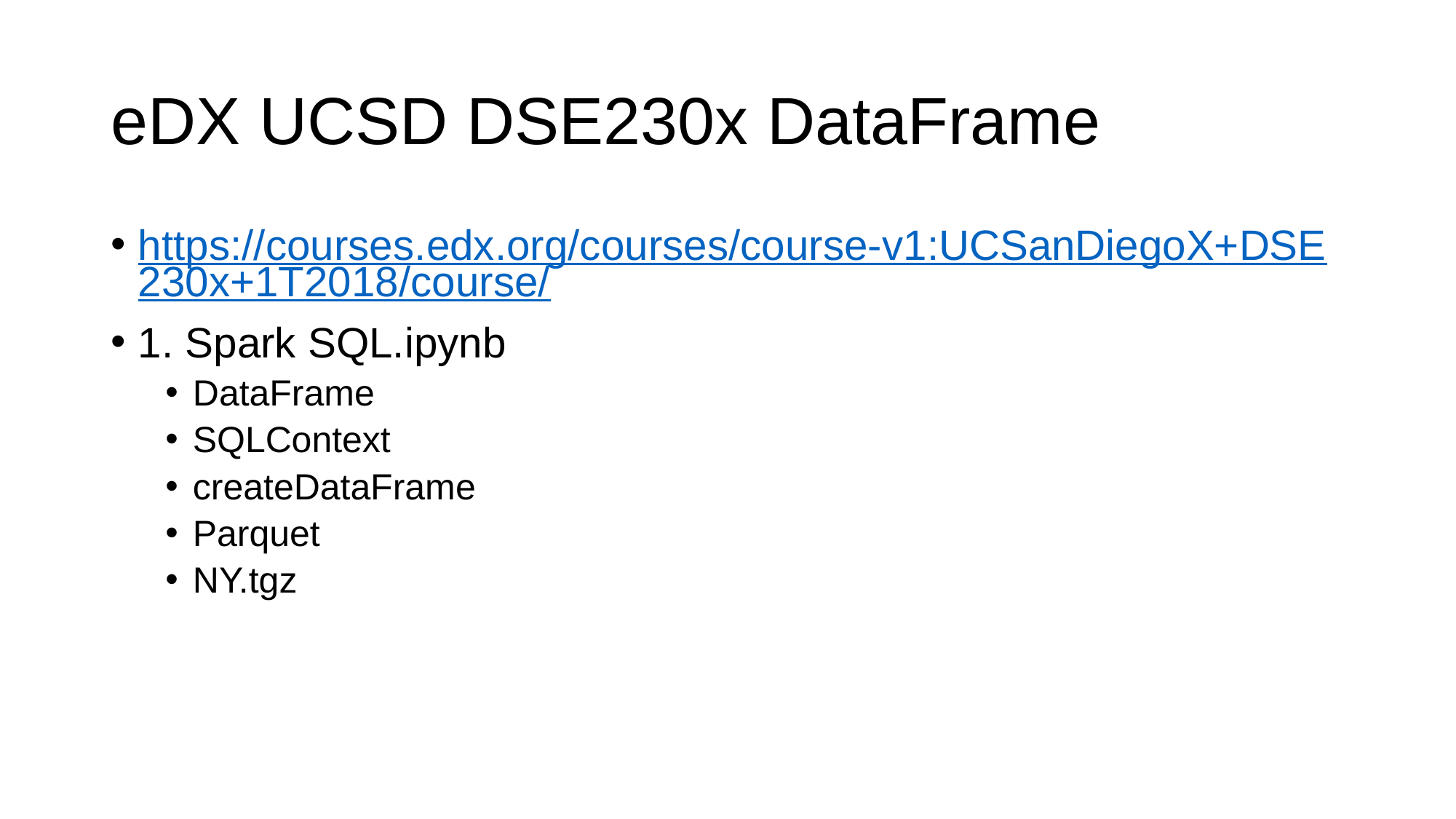

# eDX UCSD DSE230x DataFrame
https://courses.edx.org/courses/course-v1:UCSanDiegoX+DSE230x+1T2018/course/
1. Spark SQL.ipynb
DataFrame
SQLContext
createDataFrame
Parquet
NY.tgz